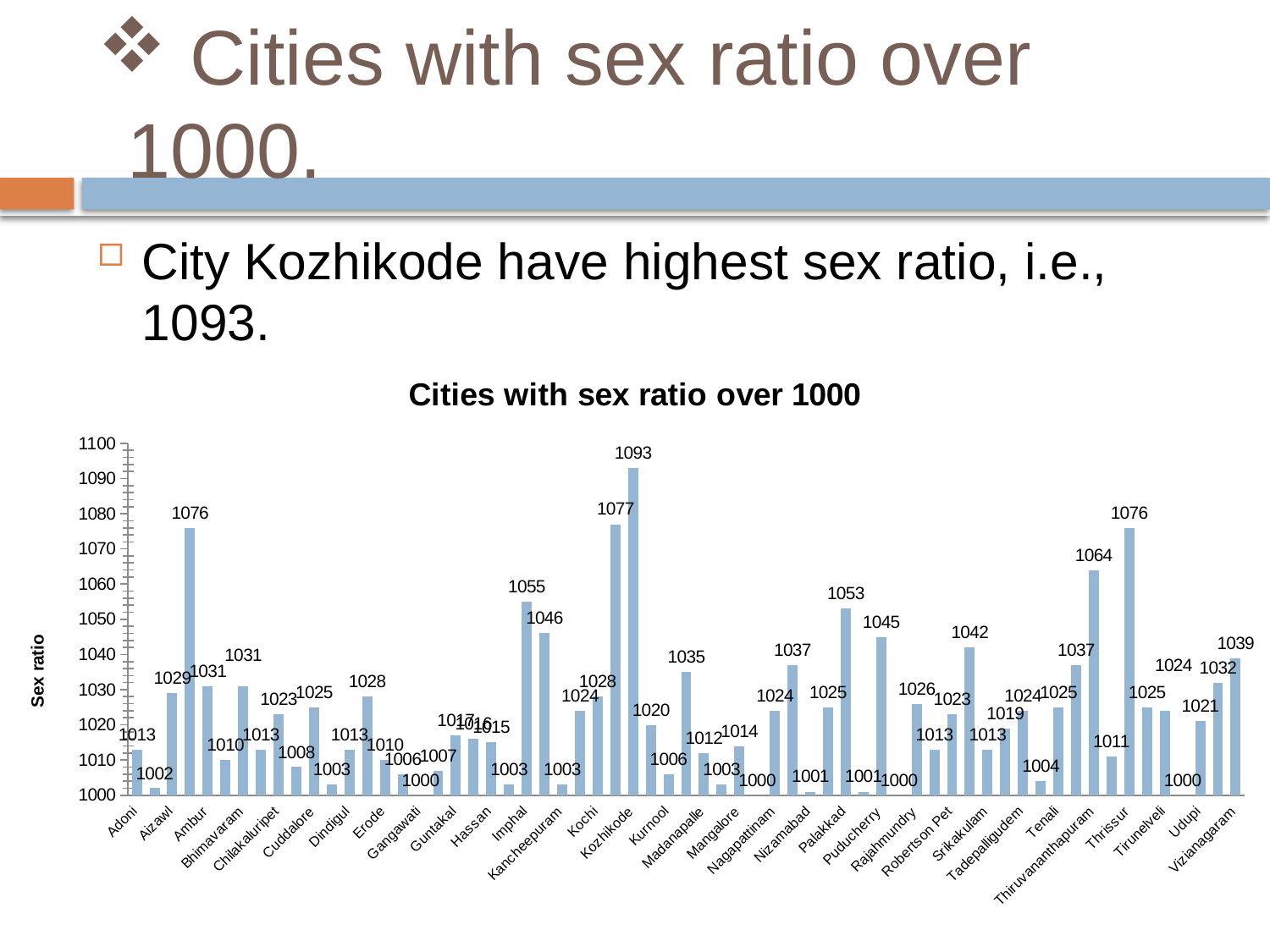

# Cities with sex ratio over 1000.
City Kozhikode have highest sex ratio, i.e., 1093.

### Chart: Cities with sex ratio over 1000

| Category | Total |
|---|---|
| Adoni  | 1013.0 |
| Agartala  | 1002.0 |
| Aizawl  | 1029.0 |
| Alappuzha  | 1076.0 |
| Ambur  | 1031.0 |
| Bhadravati  | 1010.0 |
| Bhimavaram  | 1031.0 |
| Chikmagalur  | 1013.0 |
| Chilakaluripet  | 1023.0 |
| Chittoor  | 1008.0 |
| Cuddalore  | 1025.0 |
| Darjiling  | 1003.0 |
| Dindigul  | 1013.0 |
| Eluru  | 1028.0 |
| Erode  | 1010.0 |
| Gadag-Betigeri  | 1006.0 |
| Gangawati  | 1000.0 |
| Gudivada  | 1007.0 |
| Guntakal  | 1017.0 |
| Guntur  | 1016.0 |
| Hassan  | 1015.0 |
| Hospet  | 1003.0 |
| Imphal  | 1055.0 |
| Kakinada  | 1046.0 |
| Kancheepuram  | 1003.0 |
| Khammam  | 1024.0 |
| Kochi  | 1028.0 |
| Kollam  | 1077.0 |
| Kozhikode  | 1093.0 |
| Kumbakonam  | 1020.0 |
| Kurnool  | 1006.0 |
| Machilipatnam  | 1035.0 |
| Madanapalle  | 1012.0 |
| Mandya  | 1003.0 |
| Mangalore  | 1014.0 |
| Mysore  | 1000.0 |
| Nagapattinam  | 1024.0 |
| Nagercoil  | 1037.0 |
| Nizamabad  | 1001.0 |
| Ozhukarai  | 1025.0 |
| Palakkad  | 1053.0 |
| Proddatur  | 1001.0 |
| Puducherry  | 1045.0 |
| Pudukkottai  | 1000.0 |
| Rajahmundry  | 1026.0 |
| Rajapalayam  | 1013.0 |
| Robertson Pet  | 1023.0 |
| Shillong  | 1042.0 |
| Srikakulam  | 1013.0 |
| Suryapet  | 1019.0 |
| Tadepalligudem  | 1024.0 |
| Tadpatri  | 1004.0 |
| Tenali  | 1025.0 |
| Thanjavur  | 1037.0 |
| Thiruvananthapuram  | 1064.0 |
| Thoothukkudi  | 1011.0 |
| Thrissur  | 1076.0 |
| Tiruchirappalli  | 1025.0 |
| Tirunelveli  | 1024.0 |
| Tiruvannamalai  | 1000.0 |
| Udupi  | 1021.0 |
| Vellore  | 1032.0 |
| Vizianagaram  | 1039.0 |